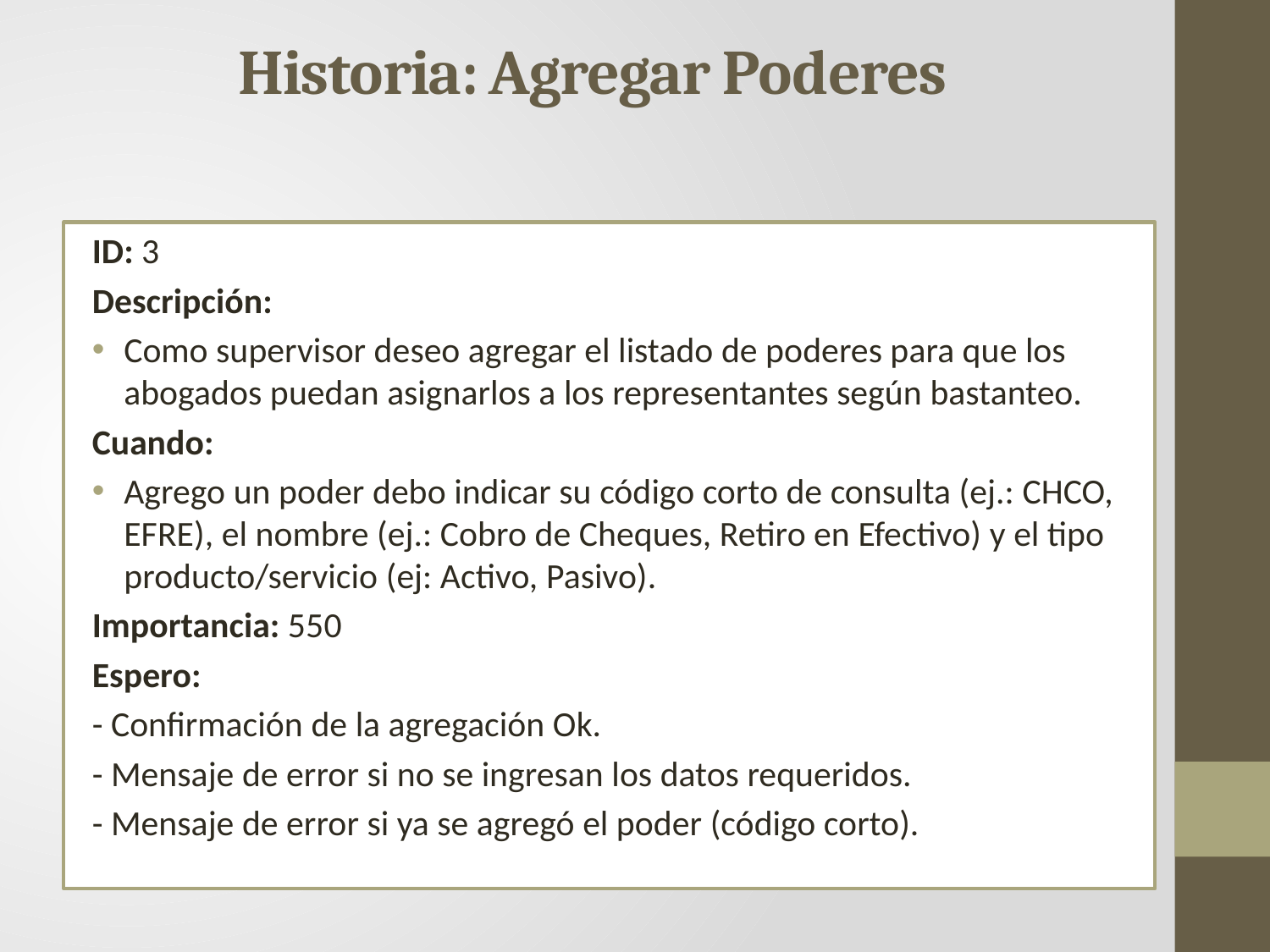

# Historia: Agregar Poderes
ID: 3
Descripción:
Como supervisor deseo agregar el listado de poderes para que los abogados puedan asignarlos a los representantes según bastanteo.
Cuando:
Agrego un poder debo indicar su código corto de consulta (ej.: CHCO, EFRE), el nombre (ej.: Cobro de Cheques, Retiro en Efectivo) y el tipo producto/servicio (ej: Activo, Pasivo).
Importancia: 550
Espero:
- Confirmación de la agregación Ok.
- Mensaje de error si no se ingresan los datos requeridos.
- Mensaje de error si ya se agregó el poder (código corto).